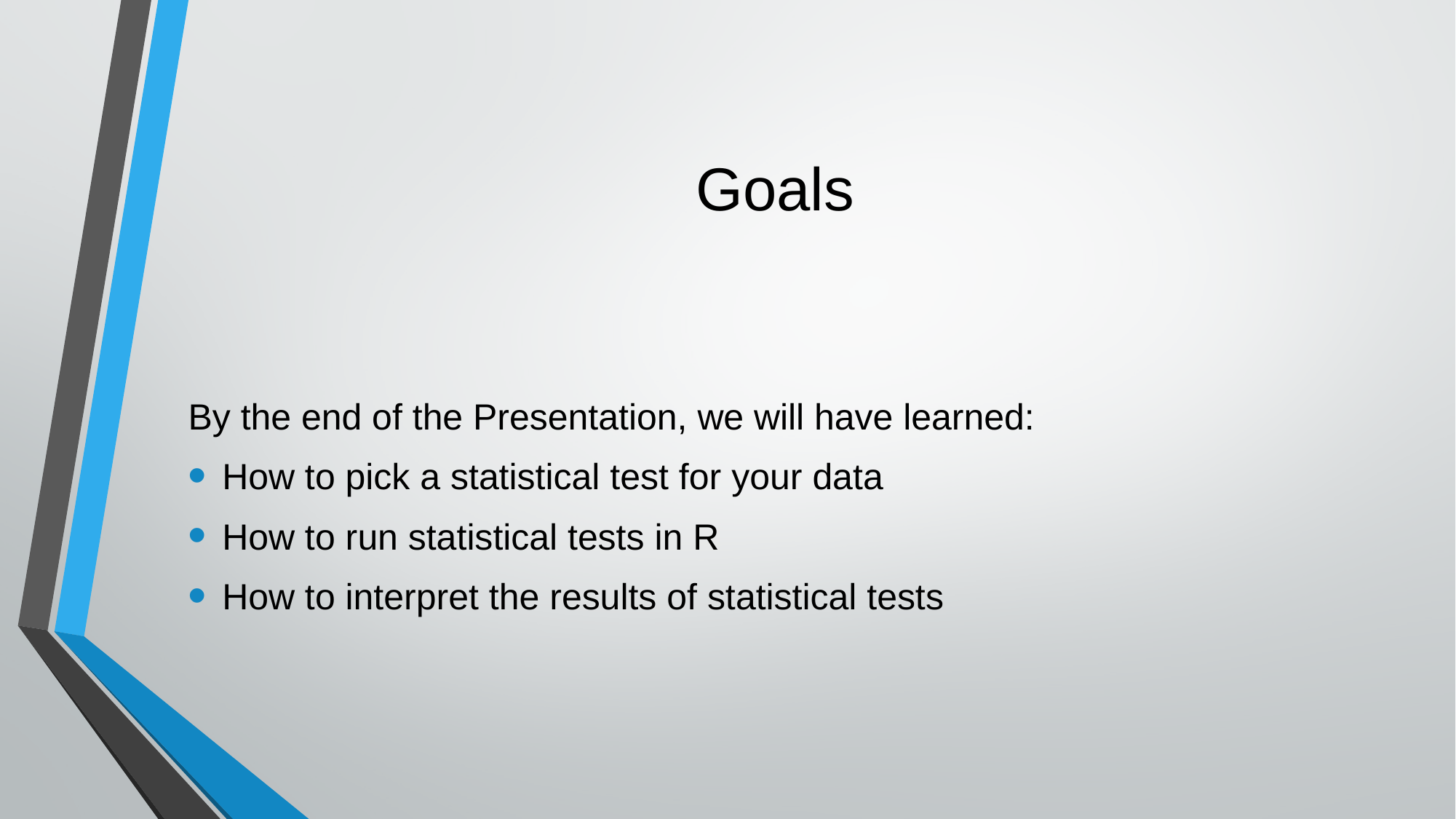

# Goals
By the end of the Presentation, we will have learned:
How to pick a statistical test for your data
How to run statistical tests in R
How to interpret the results of statistical tests